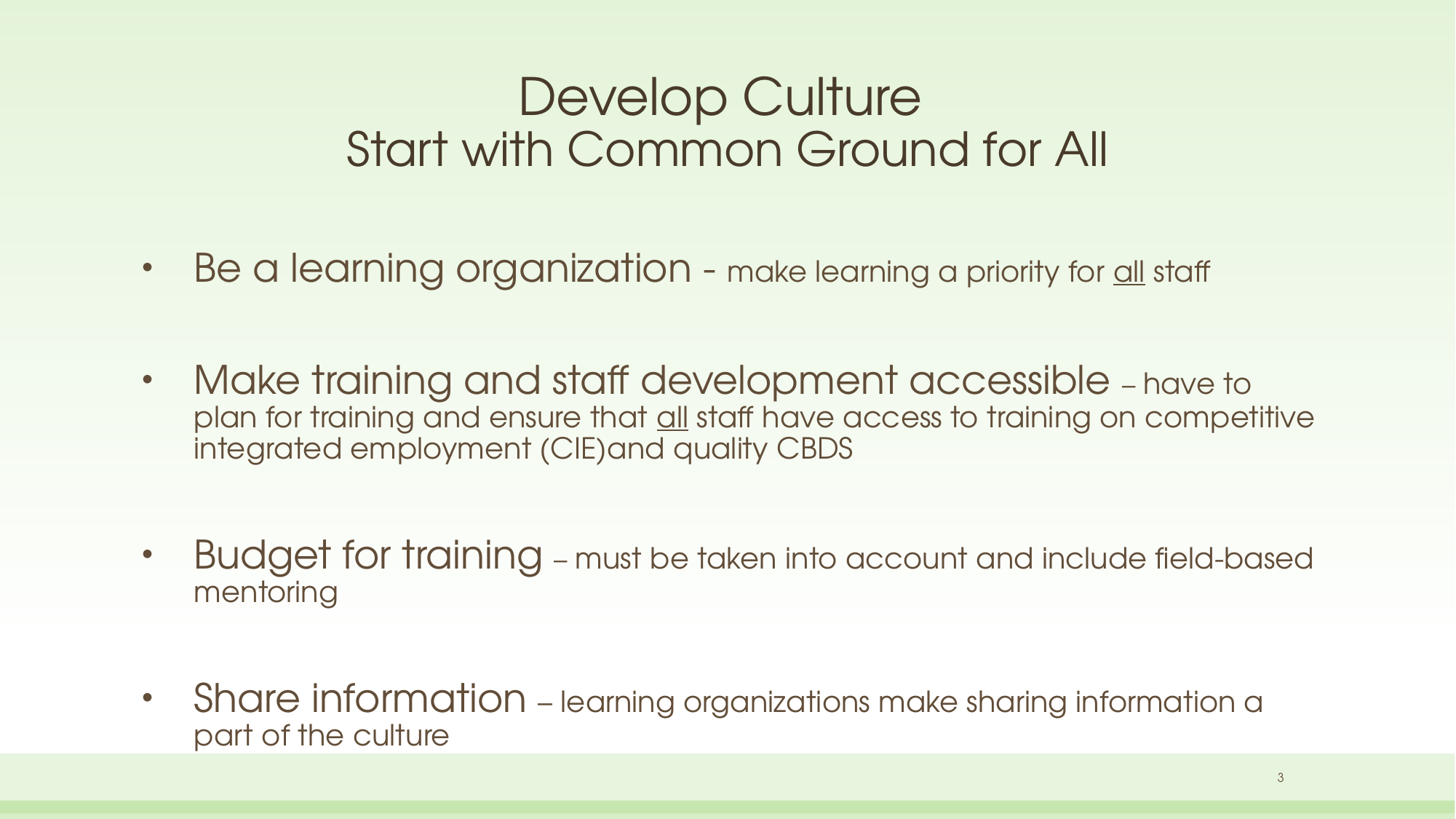

# Develop Culture Start with Common Ground for All

Be a learning organization - make learning a priority for all staff

Make training and staff development accessible – have to plan for training and ensure that all staff have access to training on competitive integrated employment (CIE)and quality CBDS

Budget for training – must be taken into account and include field-based mentoring

Share information – learning organizations make sharing information a part of the culture

3